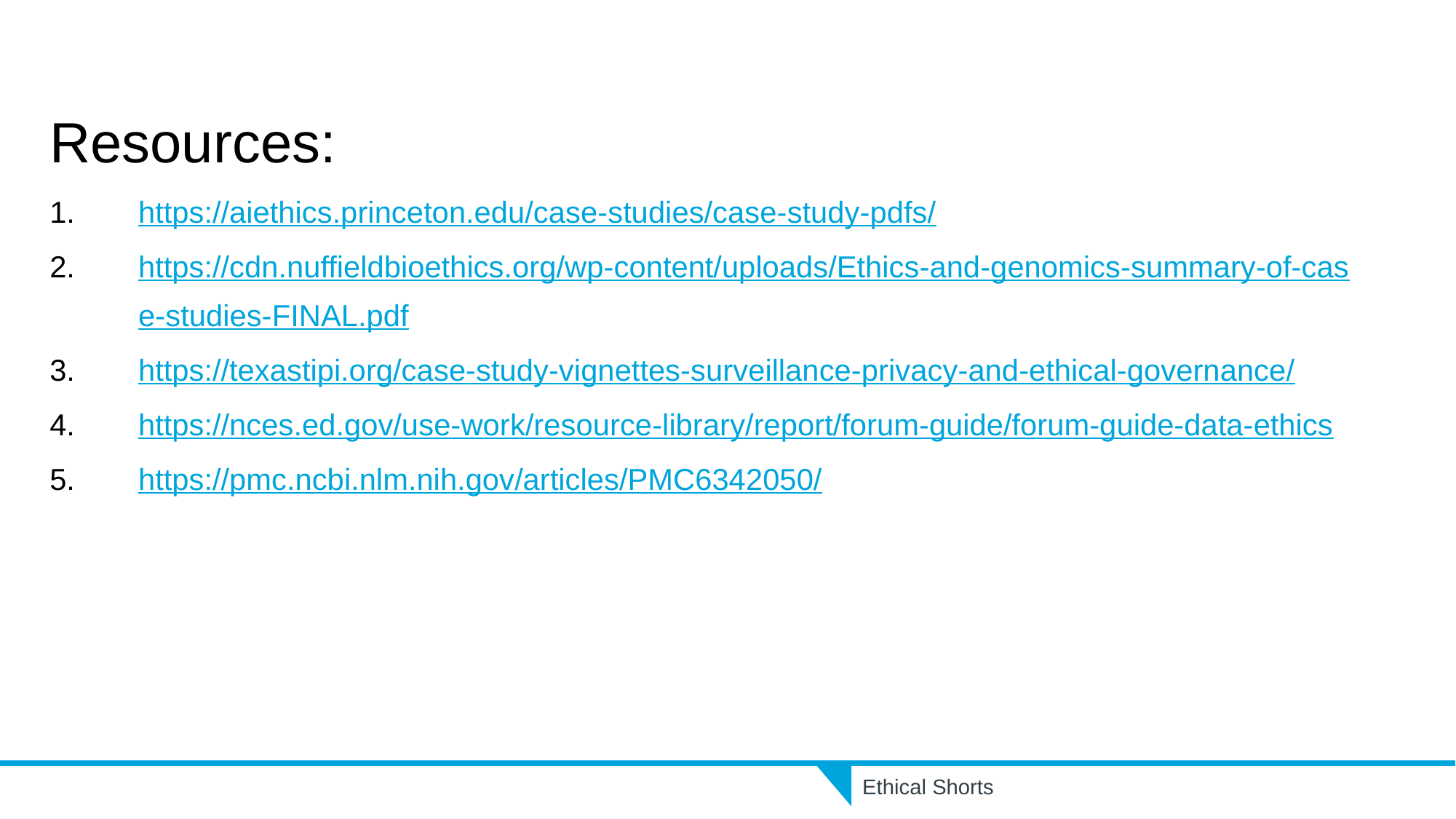

Resources:
https://aiethics.princeton.edu/case-studies/case-study-pdfs/
https://cdn.nuffieldbioethics.org/wp-content/uploads/Ethics-and-genomics-summary-of-case-studies-FINAL.pdf
https://texastipi.org/case-study-vignettes-surveillance-privacy-and-ethical-governance/
https://nces.ed.gov/use-work/resource-library/report/forum-guide/forum-guide-data-ethics
https://pmc.ncbi.nlm.nih.gov/articles/PMC6342050/

Ethical Shorts